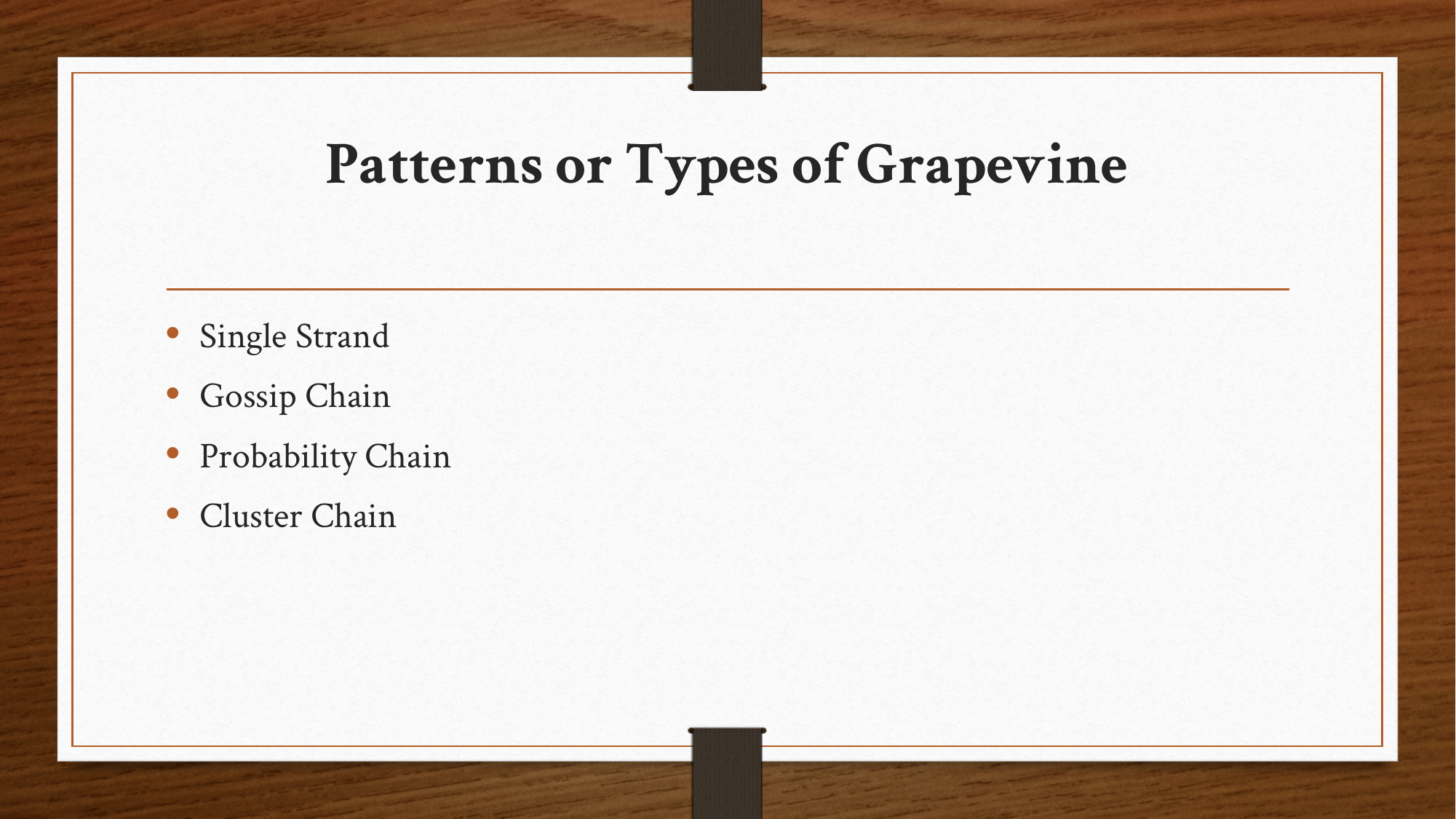

# Patterns or Types of Grapevine
Single Strand
Gossip Chain
Probability Chain
Cluster Chain